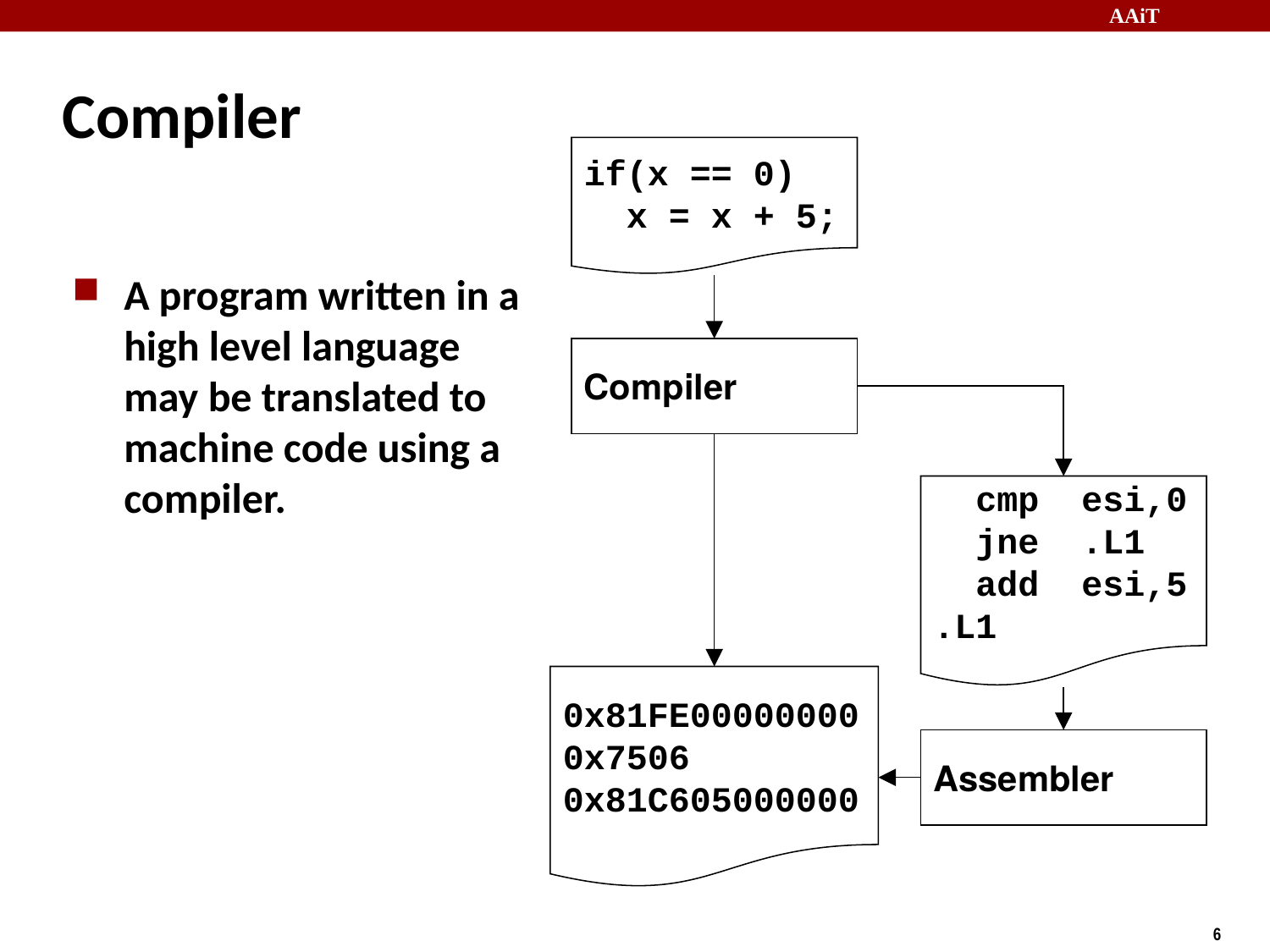

# Compiler
if(x == 0)
  x = x + 5;
A program written in a high level language may be translated to machine code using a compiler.
Compiler
  cmp  esi,0
  jne  .L1
  add  esi,5
.L1
0x81FE00000000
0x7506
0x81C605000000
Assembler